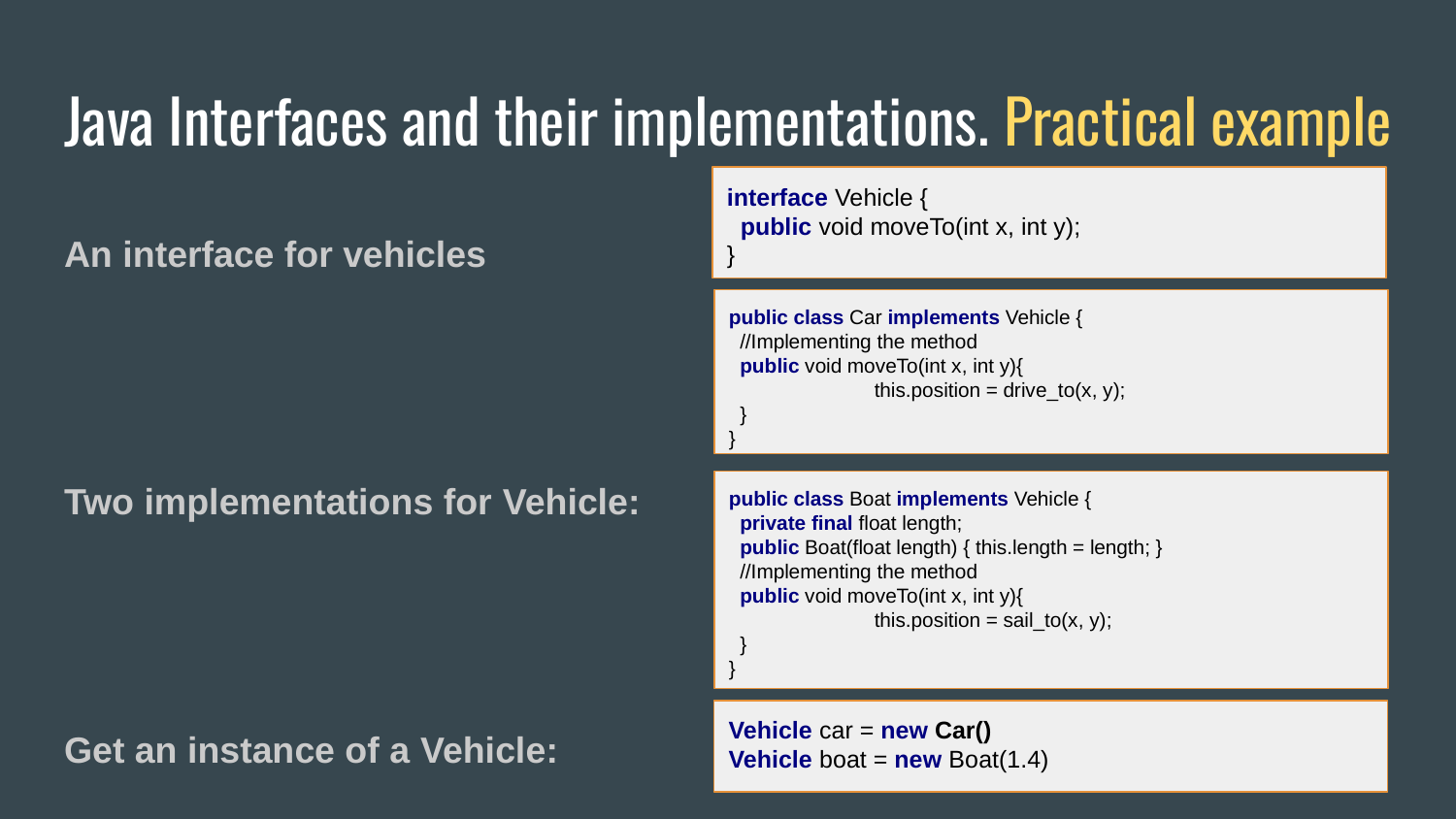

# Java Interfaces and their implementations. Practical example
interface Vehicle {
  public void moveTo(int x, int y);
}

An interface for vehicles

Two implementations for Vehicle:

Get an instance of a Vehicle:
public class Car implements Vehicle {
  //Implementing the method
  public void moveTo(int x, int y){
	this.position = drive_to(x, y);
  }
}

public class Boat implements Vehicle {
  private final float length;
  public Boat(float length) { this.length = length; }
  //Implementing the method
  public void moveTo(int x, int y){
	this.position = sail_to(x, y);
  }
}

Vehicle car = new Car()
Vehicle boat = new Boat(1.4)